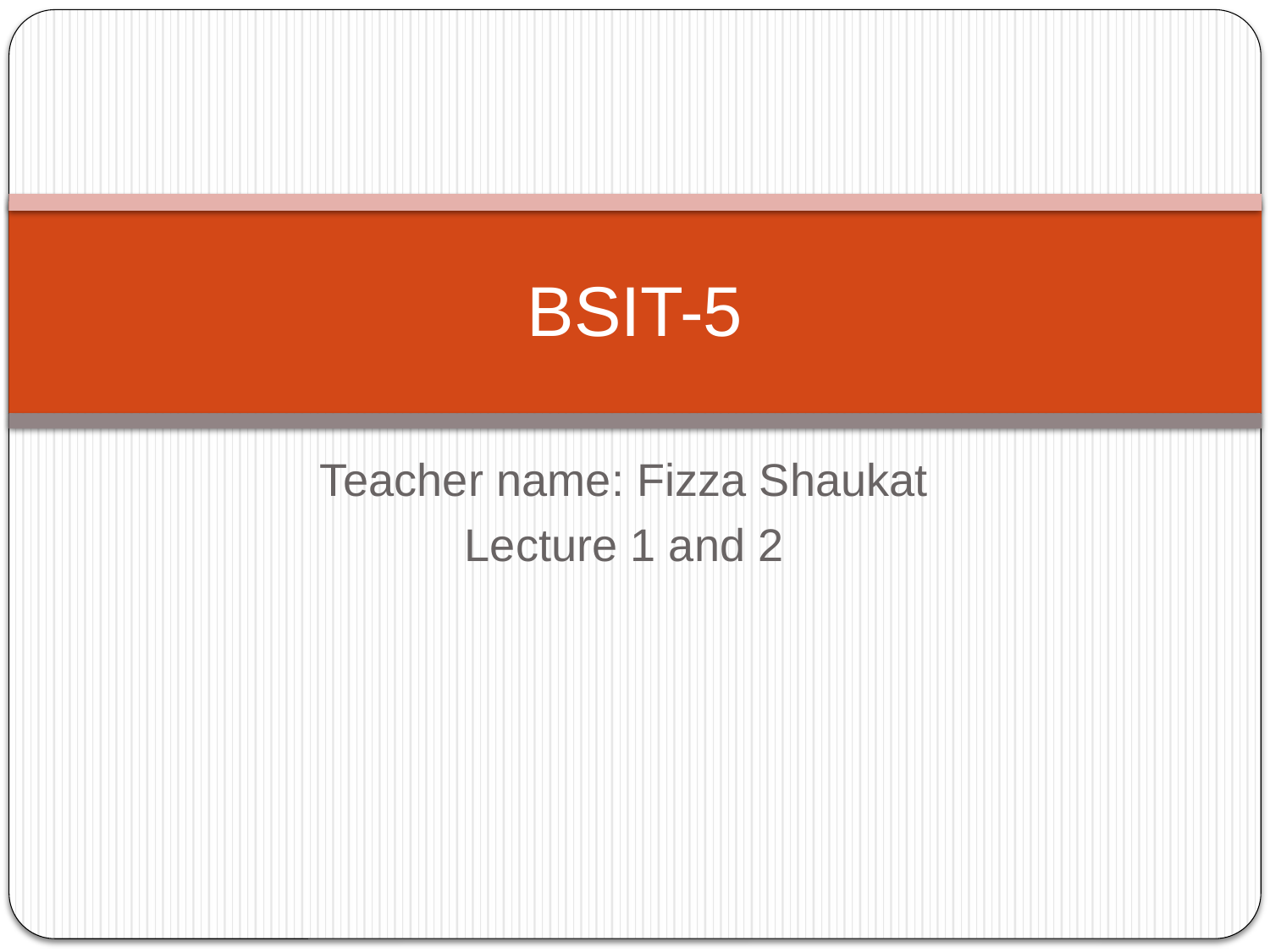

# BSIT-5
Teacher name: Fizza Shaukat
Lecture 1 and 2